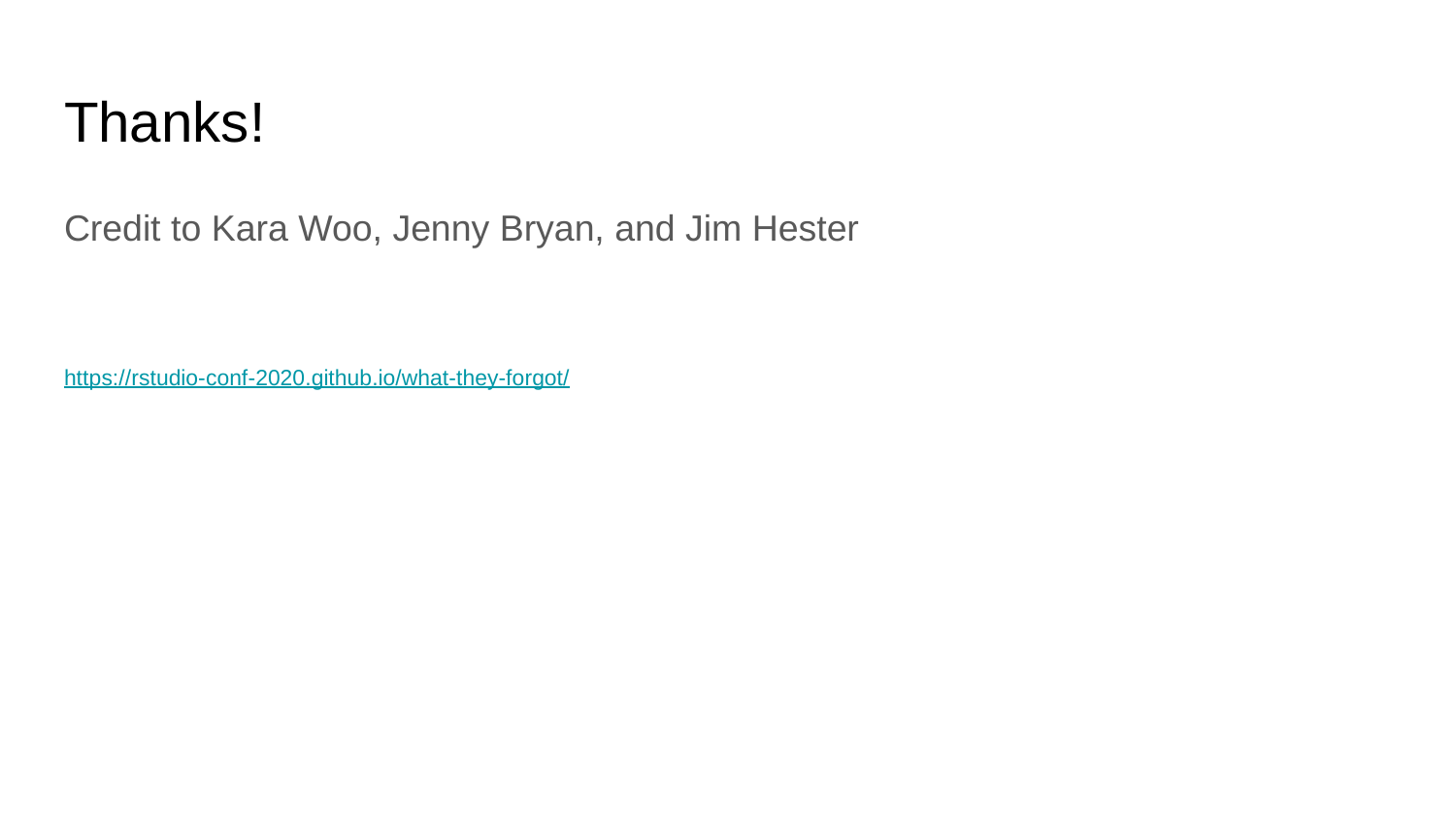

# Thanks!
Credit to Kara Woo, Jenny Bryan, and Jim Hester

https://rstudio-conf-2020.github.io/what-they-forgot/